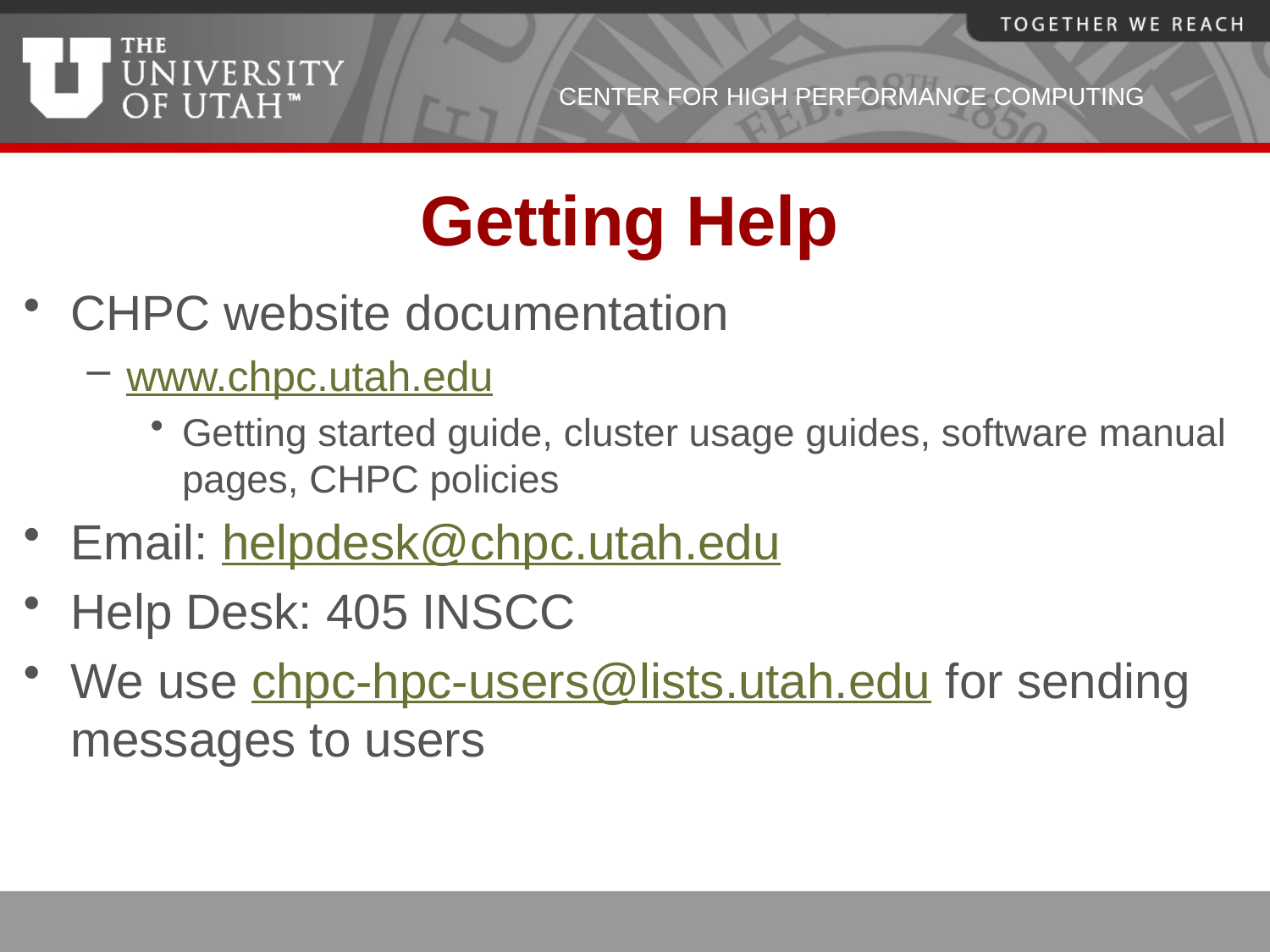

# Getting Help
CHPC website documentation
www.chpc.utah.edu
Getting started guide, cluster usage guides, software manual pages, CHPC policies
Email: helpdesk@chpc.utah.edu
Help Desk: 405 INSCC
We use chpc-hpc-users@lists.utah.edu for sending messages to users